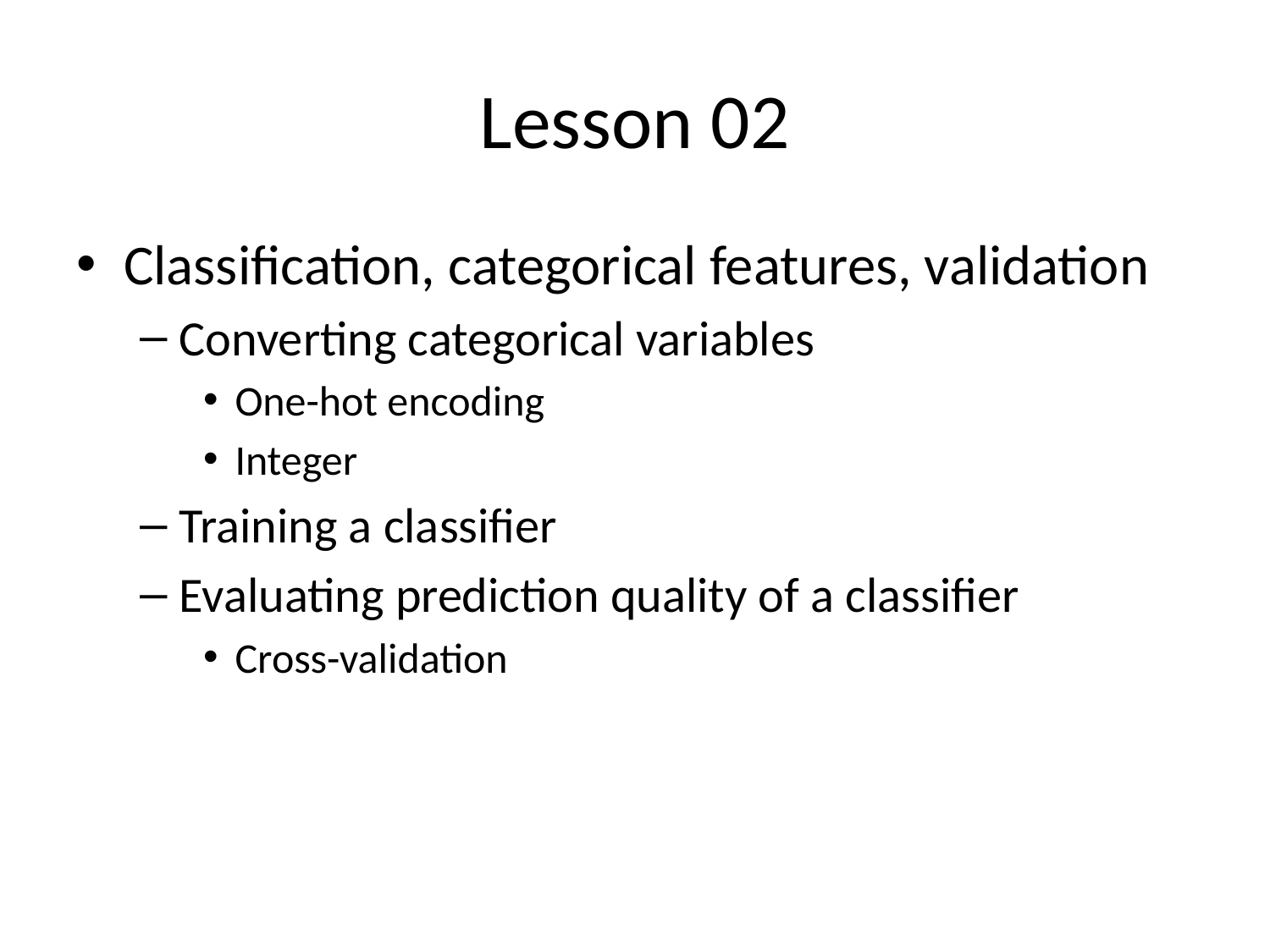

# Lesson 02
Classification, categorical features, validation
Converting categorical variables
One-hot encoding
Integer
Training a classifier
Evaluating prediction quality of a classifier
Cross-validation